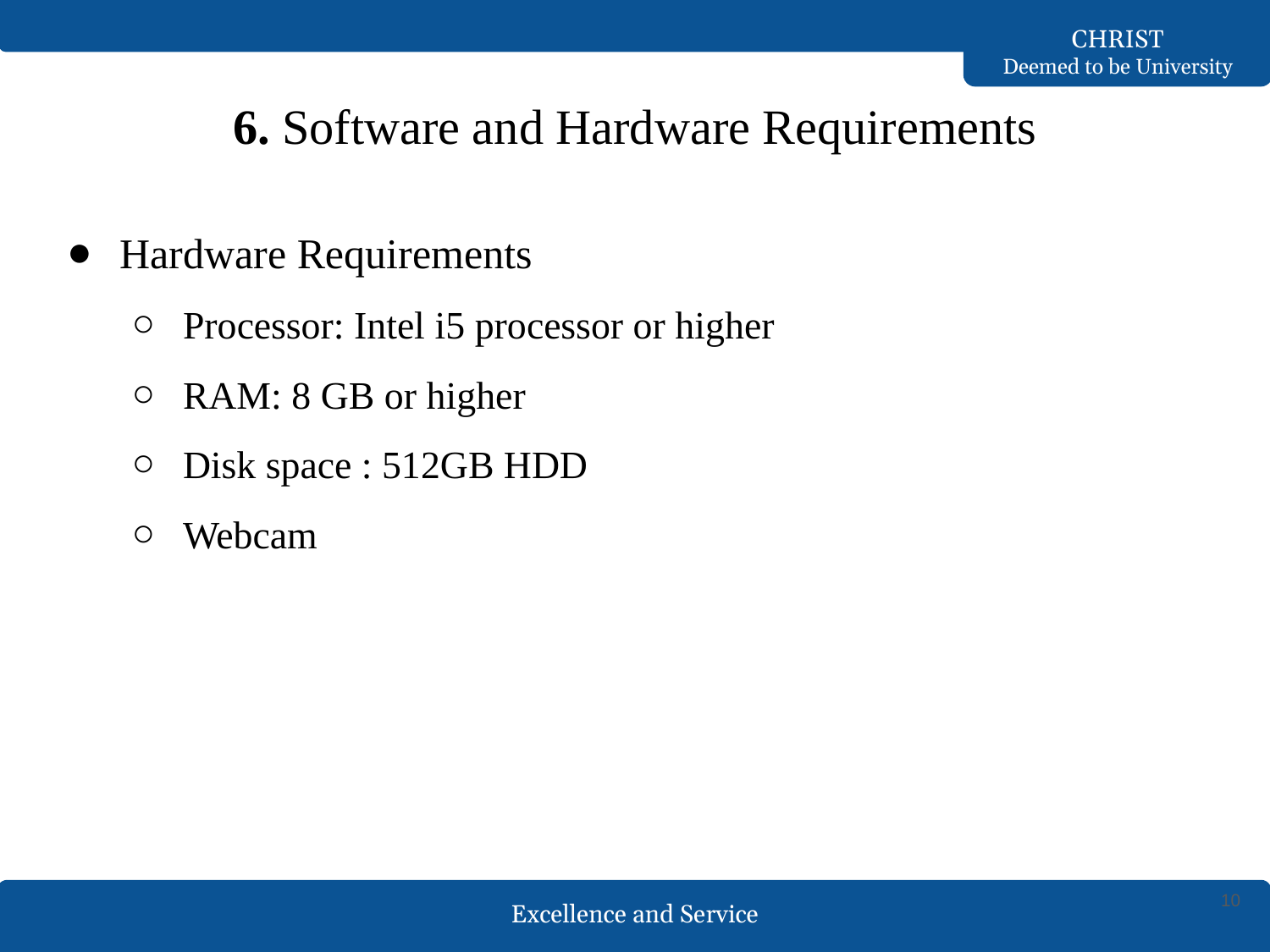

# 6. Software and Hardware Requirements

Hardware Requirements
Processor: Intel i5 processor or higher
RAM: 8 GB or higher
Disk space : 512GB HDD
Webcam
10